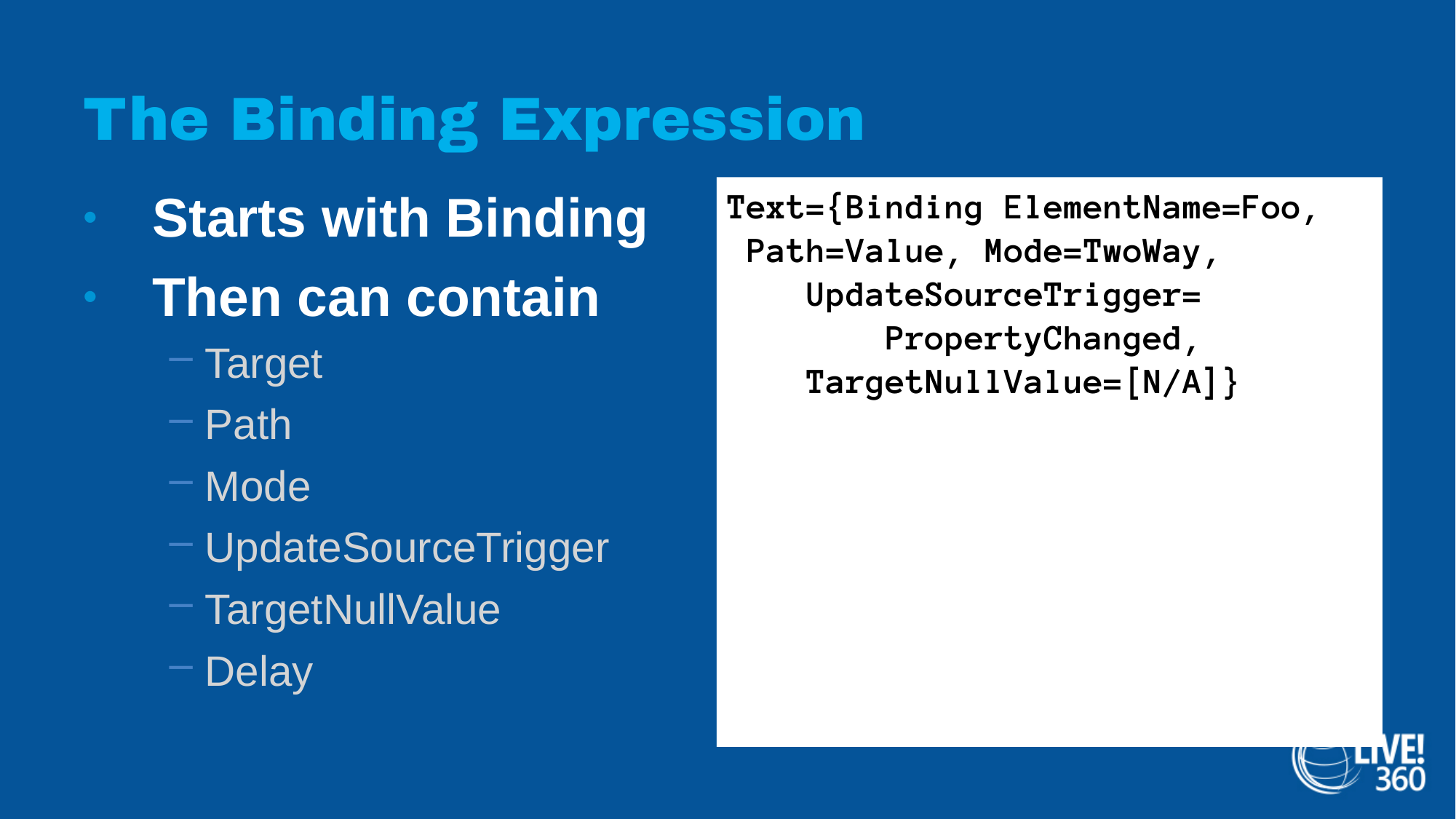

# The Binding Expression
Text={Binding ElementName=Foo,
 Path=Value, Mode=TwoWay,
    UpdateSourceTrigger=
        PropertyChanged,
    TargetNullValue=[N/A]}

Starts with Binding
Then can contain
Target
Path
Mode
UpdateSourceTrigger
TargetNullValue
Delay